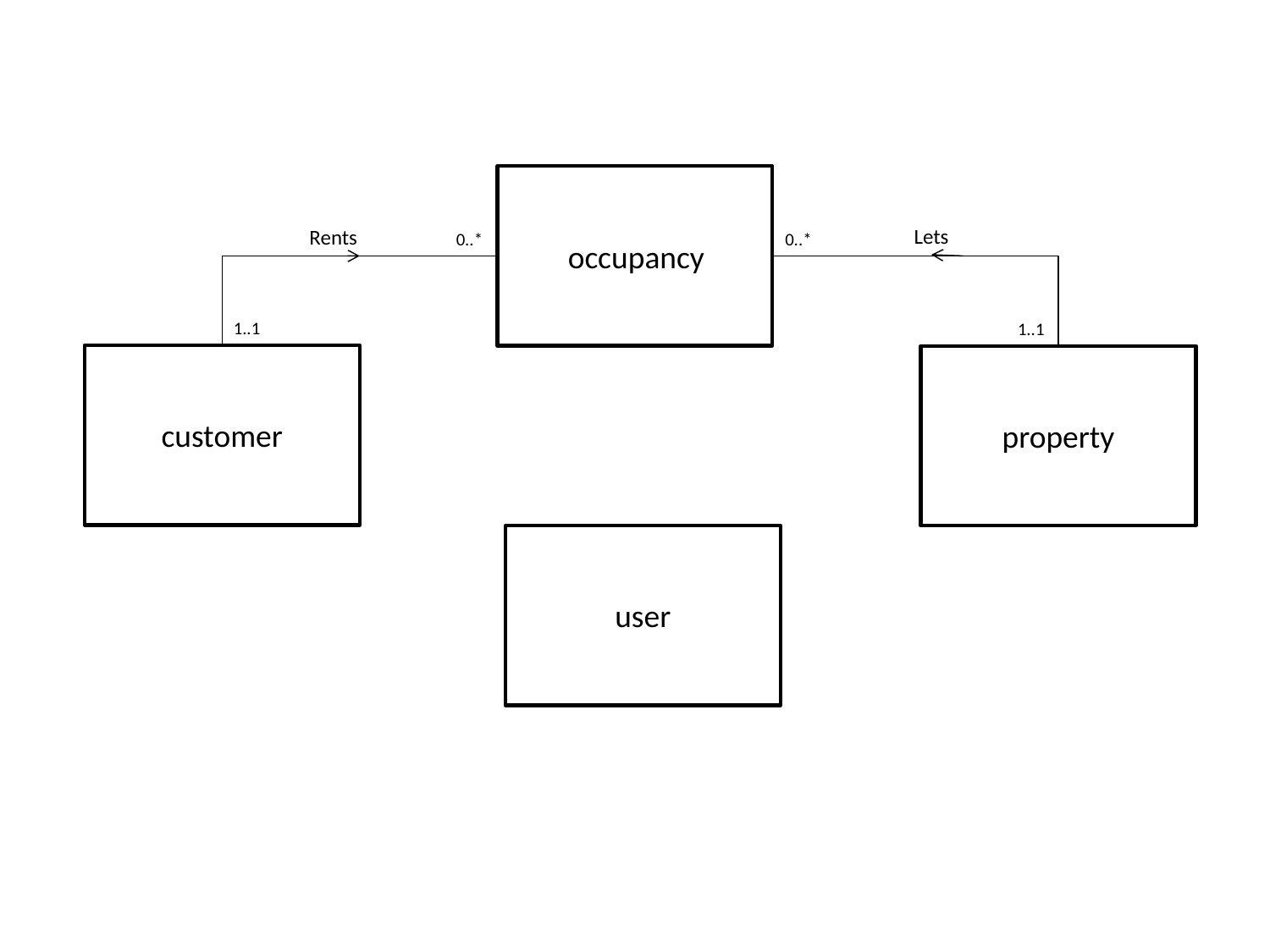

Lets
Rents
0..*
0..*
occupancy
1..1
1..1

customer
property

user